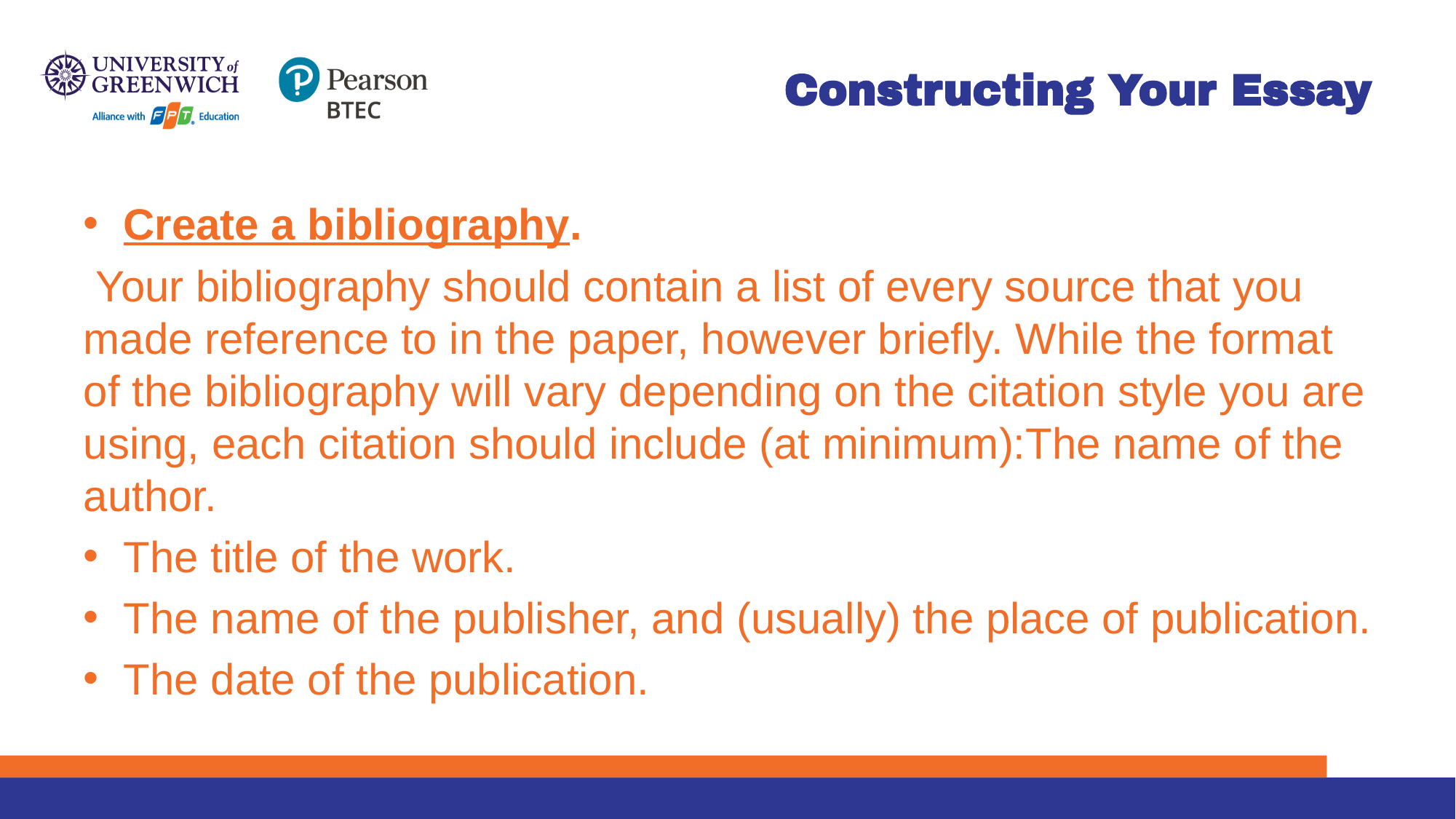

# Constructing Your Essay
Create a bibliography.
 Your bibliography should contain a list of every source that you made reference to in the paper, however briefly. While the format of the bibliography will vary depending on the citation style you are using, each citation should include (at minimum):The name of the author.
The title of the work.
The name of the publisher, and (usually) the place of publication.
The date of the publication.